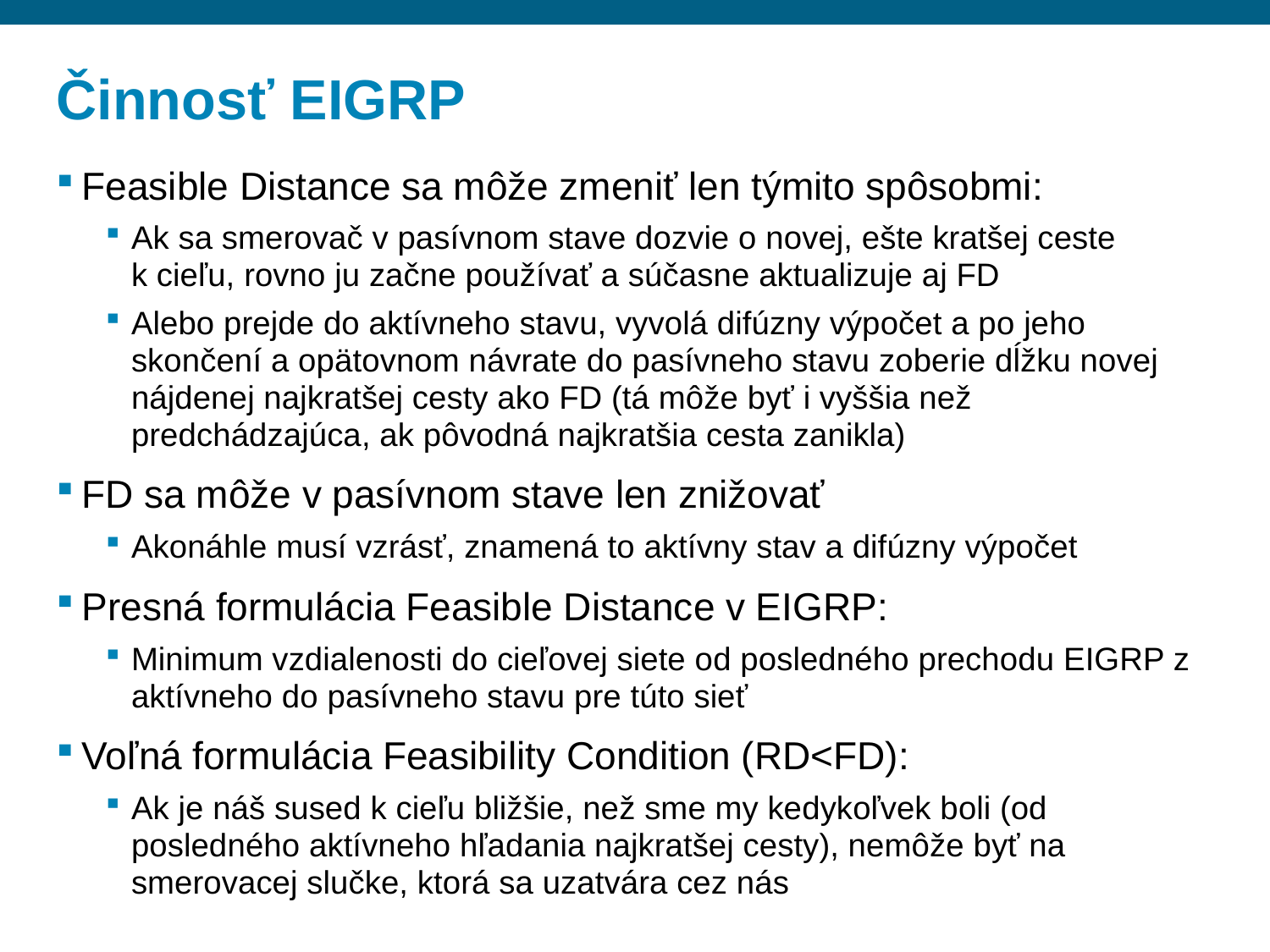

# Činnosť EIGRP
Feasible Distance sa môže zmeniť len týmito spôsobmi:
Ak sa smerovač v pasívnom stave dozvie o novej, ešte kratšej ceste
k cieľu, rovno ju začne používať a súčasne aktualizuje aj FD
Alebo prejde do aktívneho stavu, vyvolá difúzny výpočet a po jeho skončení a opätovnom návrate do pasívneho stavu zoberie dĺžku novej nájdenej najkratšej cesty ako FD (tá môže byť i vyššia než predchádzajúca, ak pôvodná najkratšia cesta zanikla)
FD sa môže v pasívnom stave len znižovať
Akonáhle musí vzrásť, znamená to aktívny stav a difúzny výpočet
Presná formulácia Feasible Distance v EIGRP:
Minimum vzdialenosti do cieľovej siete od posledného prechodu EIGRP z aktívneho do pasívneho stavu pre túto sieť
Voľná formulácia Feasibility Condition (RD<FD):
Ak je náš sused k cieľu bližšie, než sme my kedykoľvek boli (od posledného aktívneho hľadania najkratšej cesty), nemôže byť na smerovacej slučke, ktorá sa uzatvára cez nás